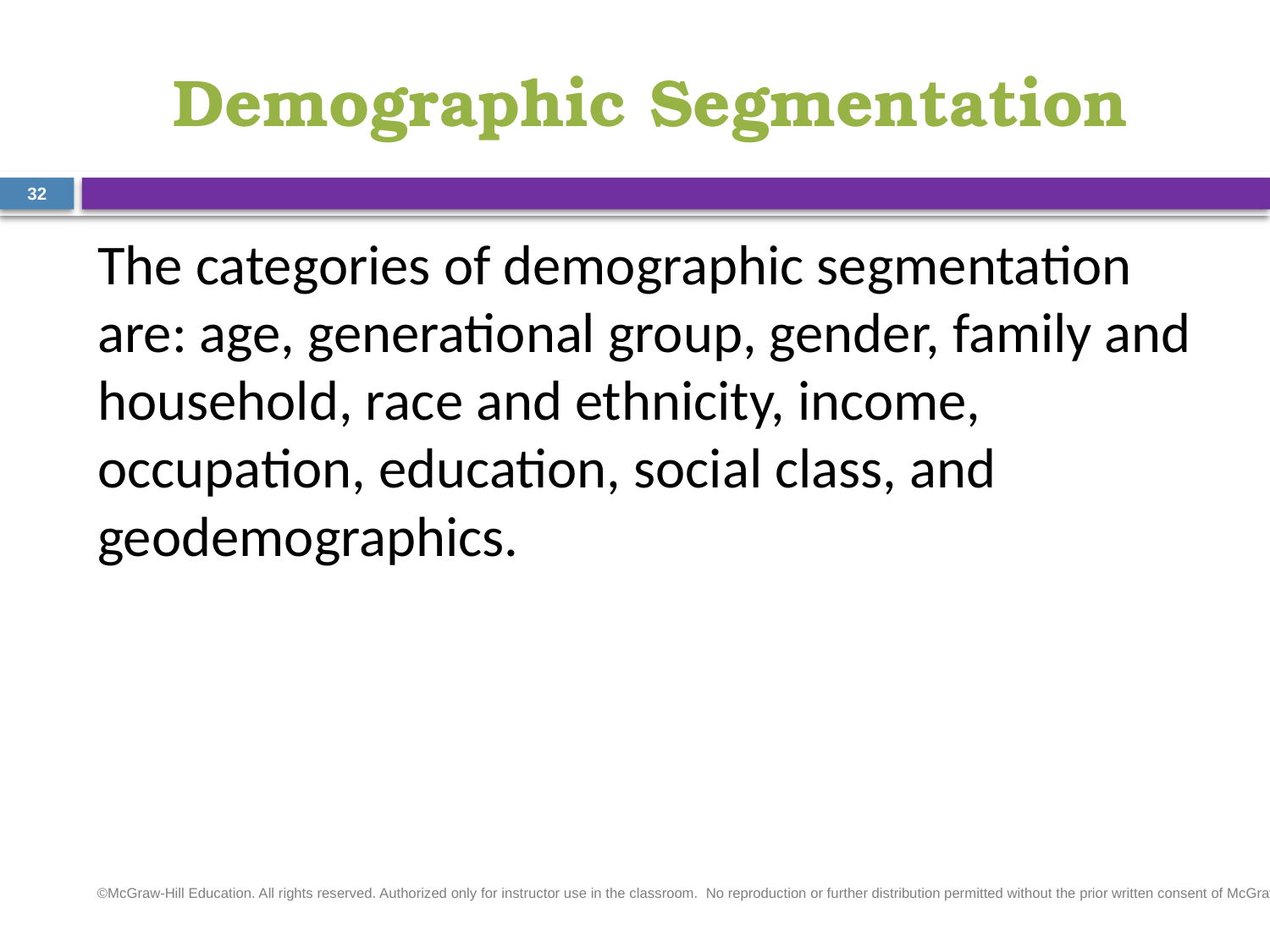

# Demographic Segmentation
32
The categories of demographic segmentation are: age, generational group, gender, family and household, race and ethnicity, income, occupation, education, social class, and geodemographics.
©McGraw-Hill Education. All rights reserved. Authorized only for instructor use in the classroom.  No reproduction or further distribution permitted without the prior written consent of McGraw-Hill Education.